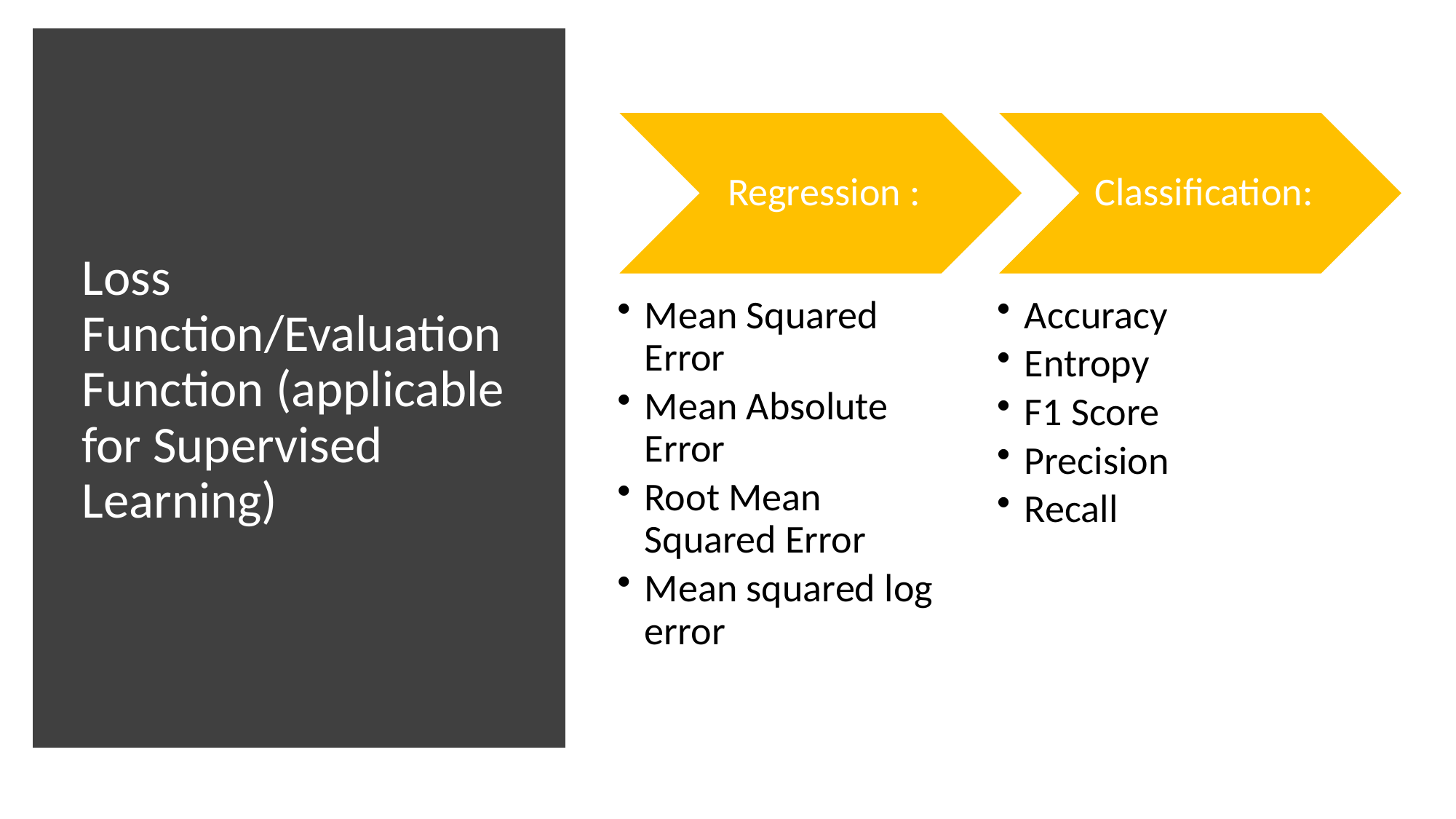

Regression :
Mean Squared Error
Mean Absolute Error
Root Mean Squared Error
Mean squared log error
Classification:
Accuracy
Entropy
F1 Score
Precision
Recall
# Loss Function/Evaluation Function (applicable for Supervised Learning)